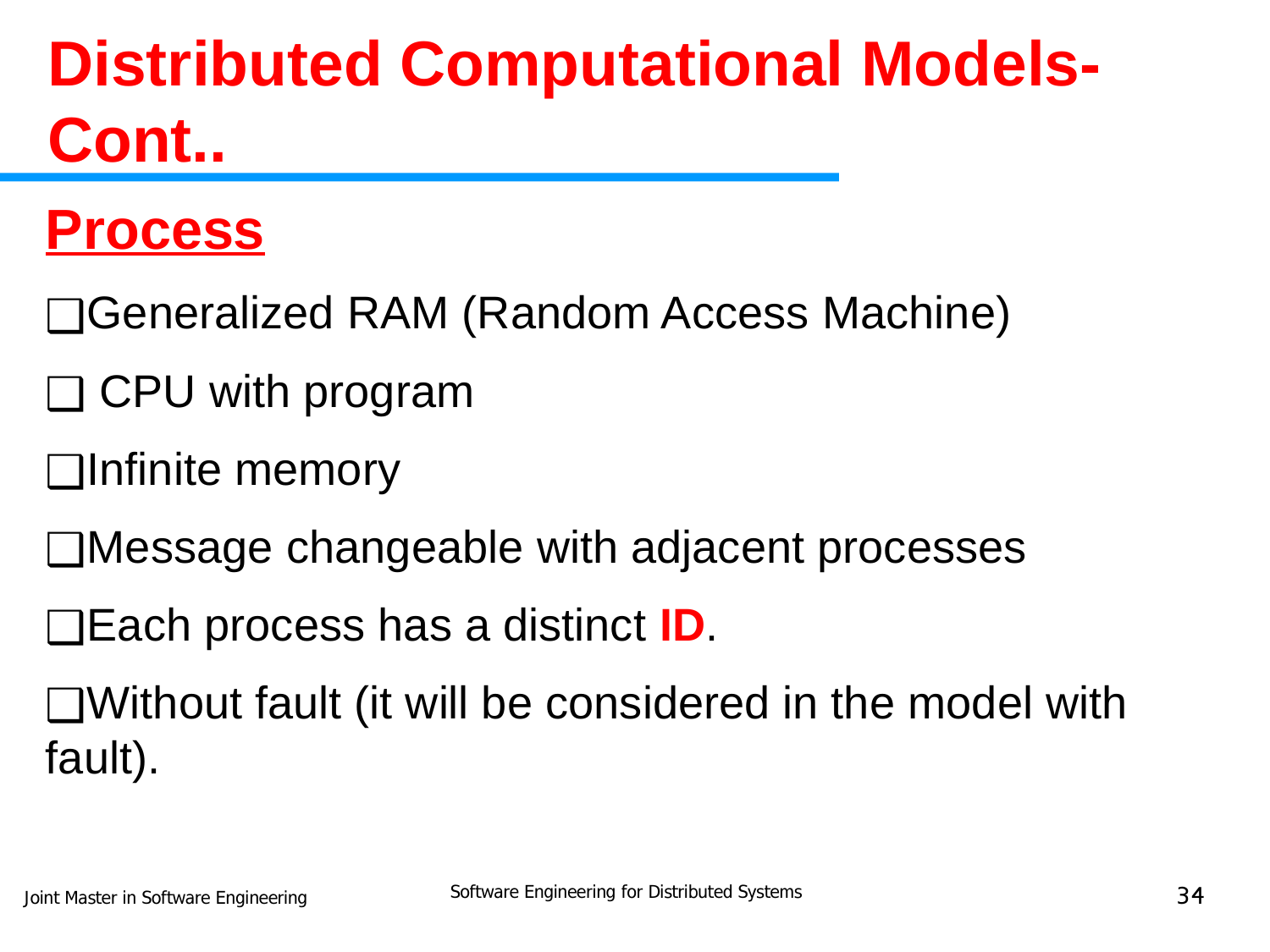

Distributed Computational Models-Cont..
Process
Generalized RAM (Random Access Machine)
 CPU with program
Infinite memory
Message changeable with adjacent processes
Each process has a distinct ID.
Without fault (it will be considered in the model with fault).

Software Engineering for Distributed Systems
34